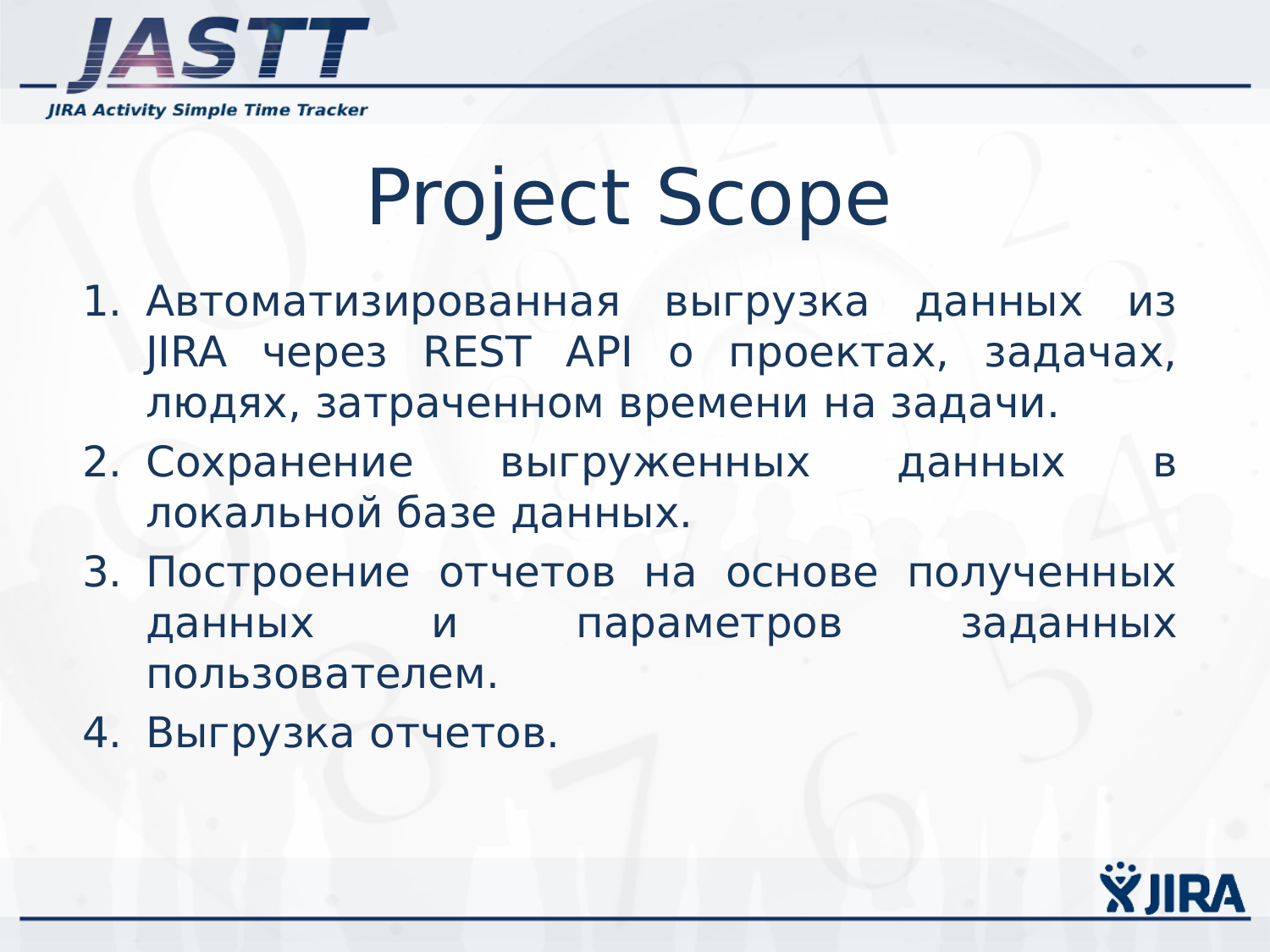

# Project Scope
Автоматизированная выгрузка данных из JIRA через REST API о проектах, задачах, людях, затраченном времени на задачи.
Сохранение выгруженных данных в локальной базе данных.
Построение отчетов на основе полученных данных и параметров заданных пользователем.
Выгрузка отчетов.